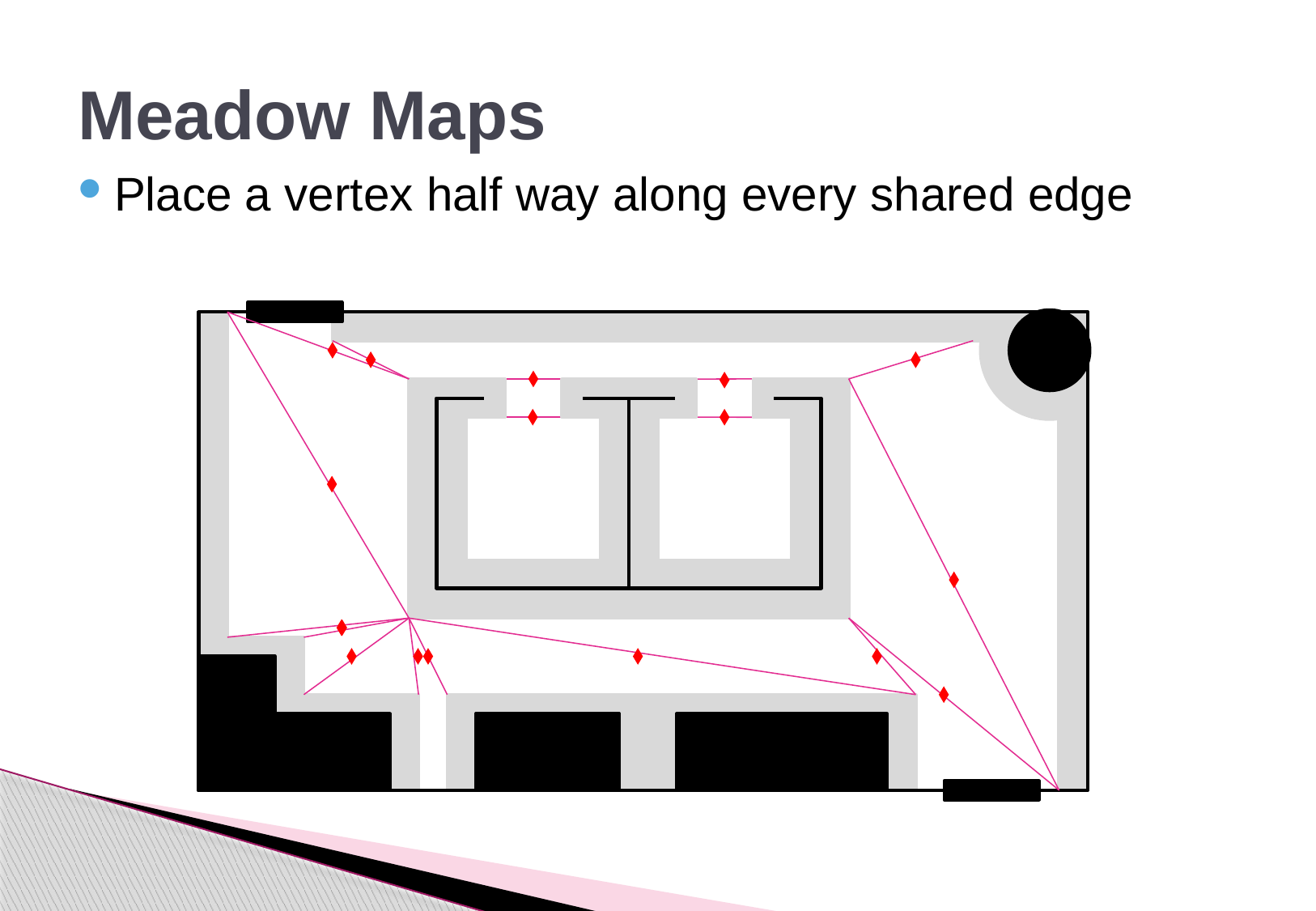

# Meadow Maps
Place a vertex half way along every shared edge